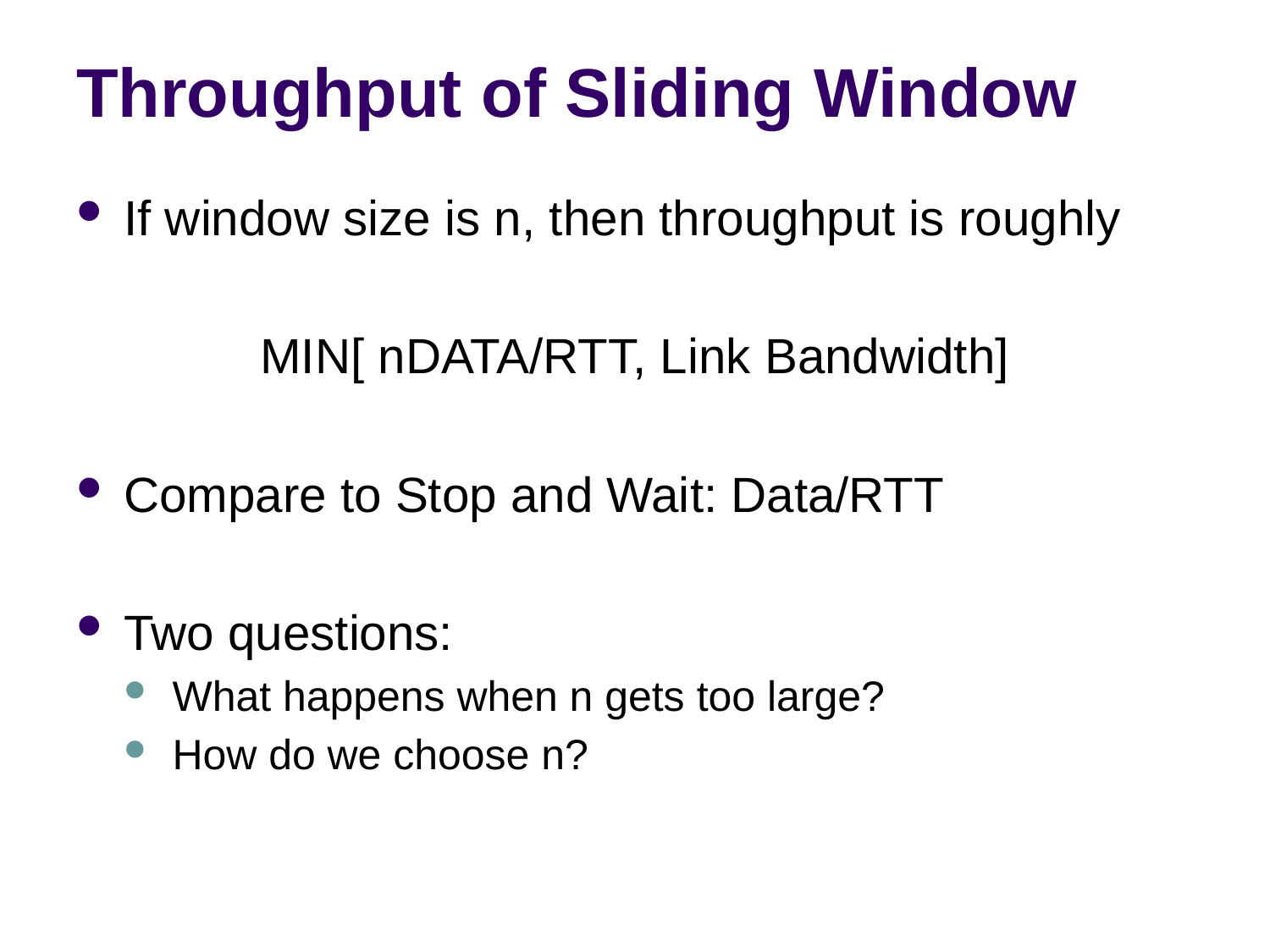

# Throughput of Sliding Window
If window size is n, then throughput is roughly

MIN[ nDATA/RTT, Link Bandwidth]

Compare to Stop and Wait: Data/RTT

Two questions:
What happens when n gets too large?
How do we choose n?